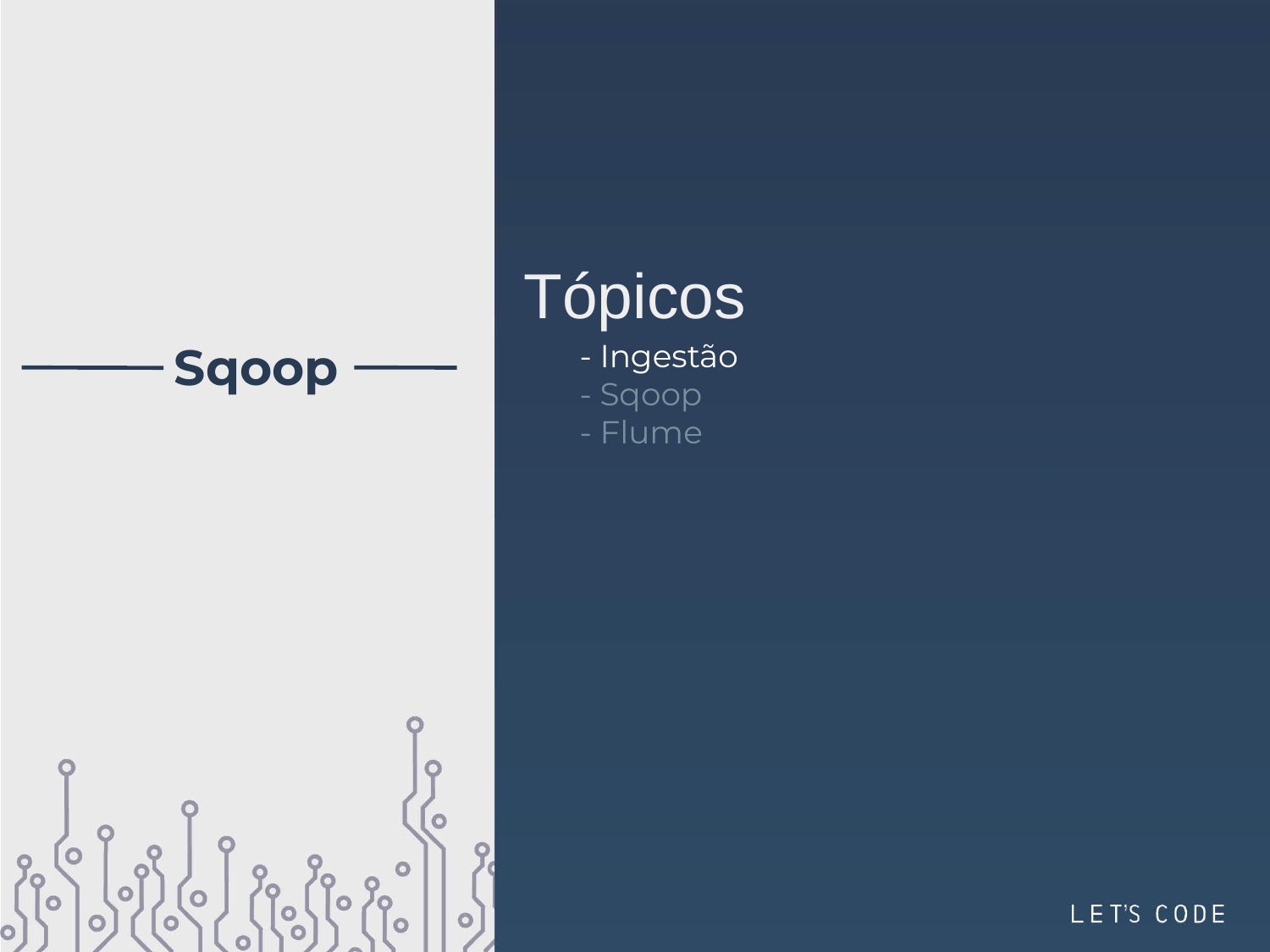

Tópicos
Sqoop
- Ingestão
- Sqoop
- Flume